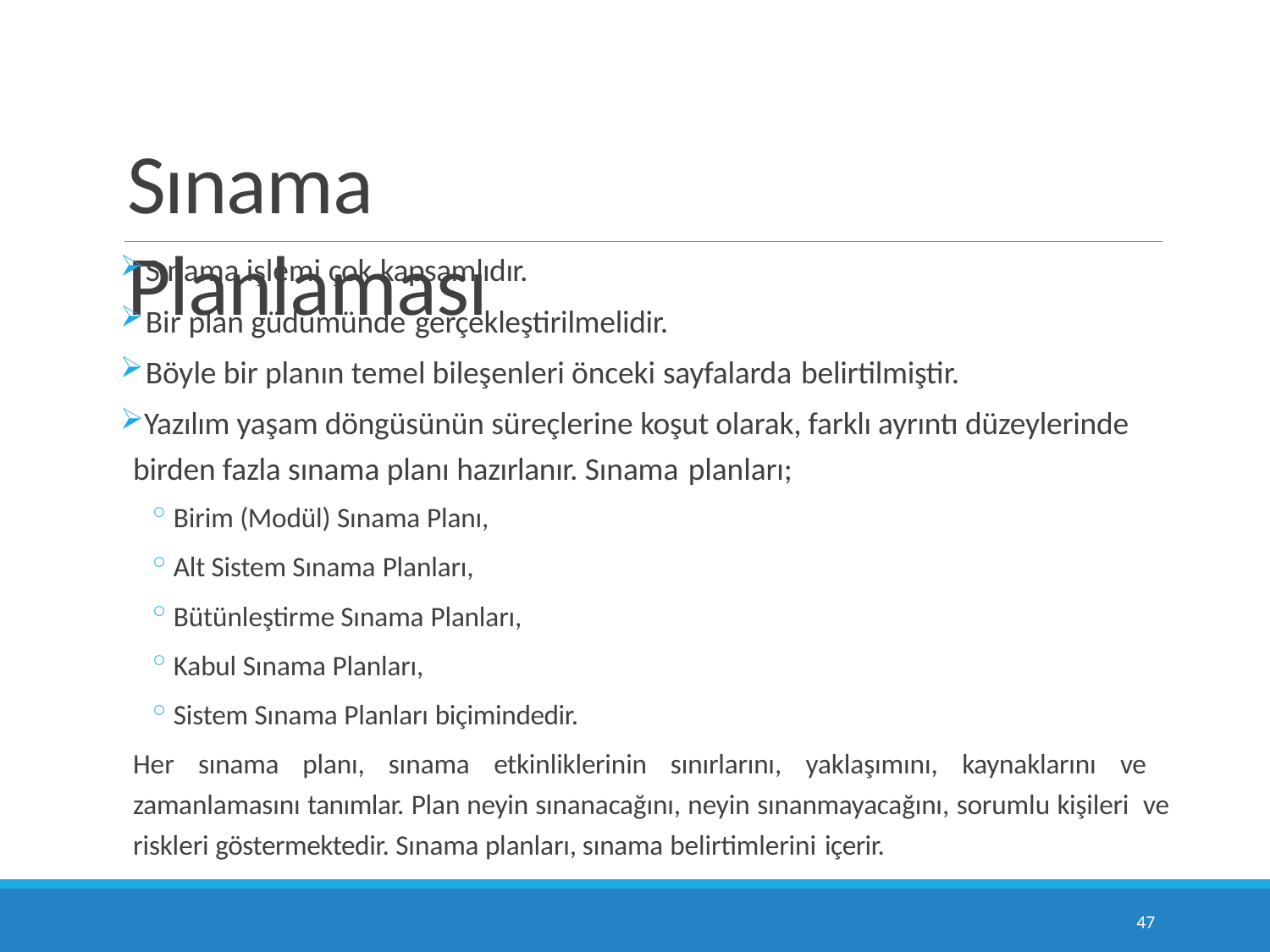

# Sınama Planlaması
Sınama işlemi çok kapsamlıdır.
Bir plan güdümünde gerçekleştirilmelidir.
Böyle bir planın temel bileşenleri önceki sayfalarda belirtilmiştir.
Yazılım yaşam döngüsünün süreçlerine koşut olarak, farklı ayrıntı düzeylerinde  birden fazla sınama planı hazırlanır. Sınama planları;
Birim (Modül) Sınama Planı,
Alt Sistem Sınama Planları,
Bütünleştirme Sınama Planları,
Kabul Sınama Planları,
Sistem Sınama Planları biçimindedir.
Her sınama planı, sınama etkinliklerinin sınırlarını, yaklaşımını, kaynaklarını ve  zamanlamasını tanımlar. Plan neyin sınanacağını, neyin sınanmayacağını, sorumlu kişileri  ve riskleri göstermektedir. Sınama planları, sınama belirtimlerini içerir.

47